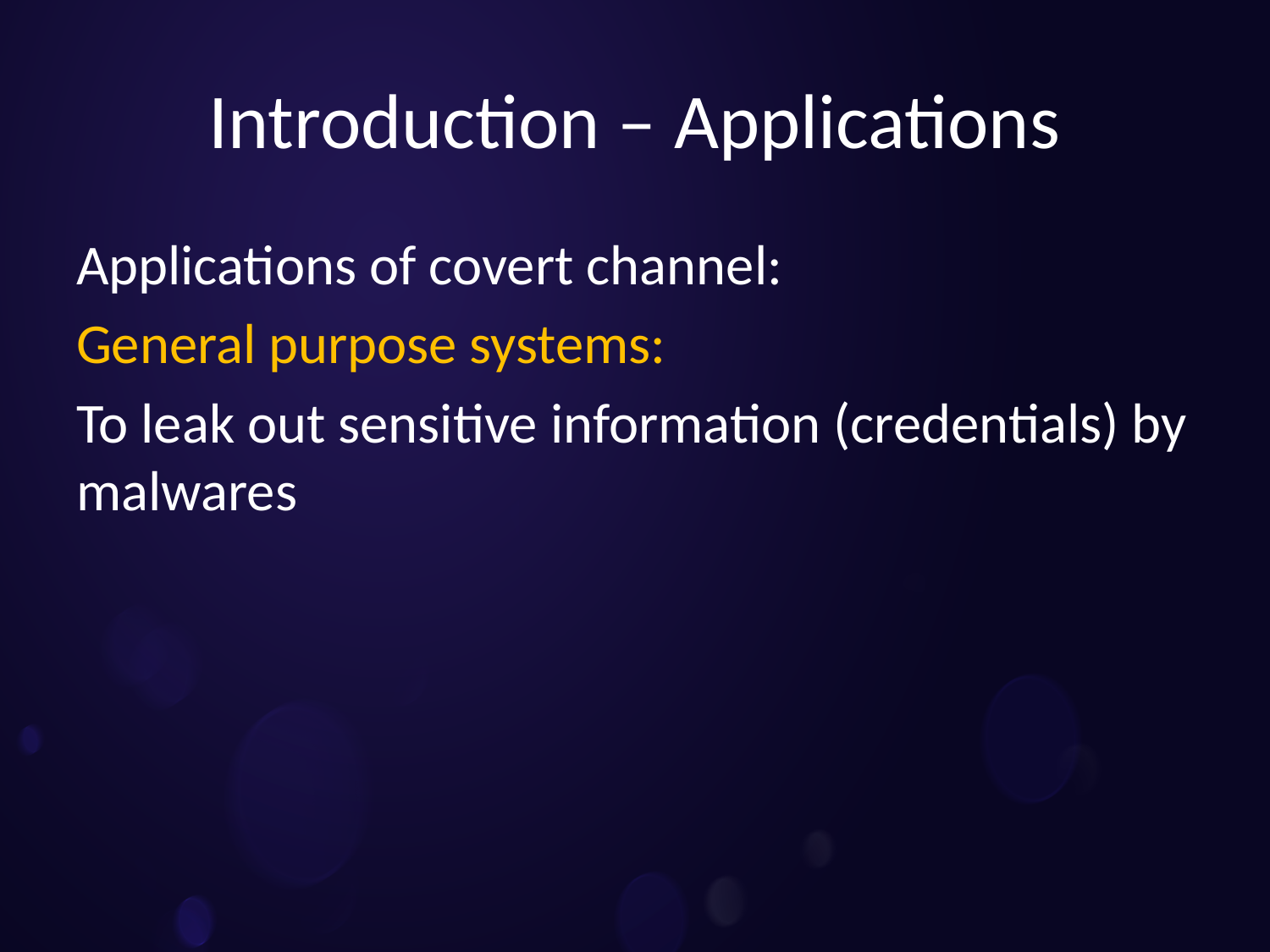

# Introduction – Applications
Applications of covert channel:
General purpose systems:
To leak out sensitive information (credentials) by malwares